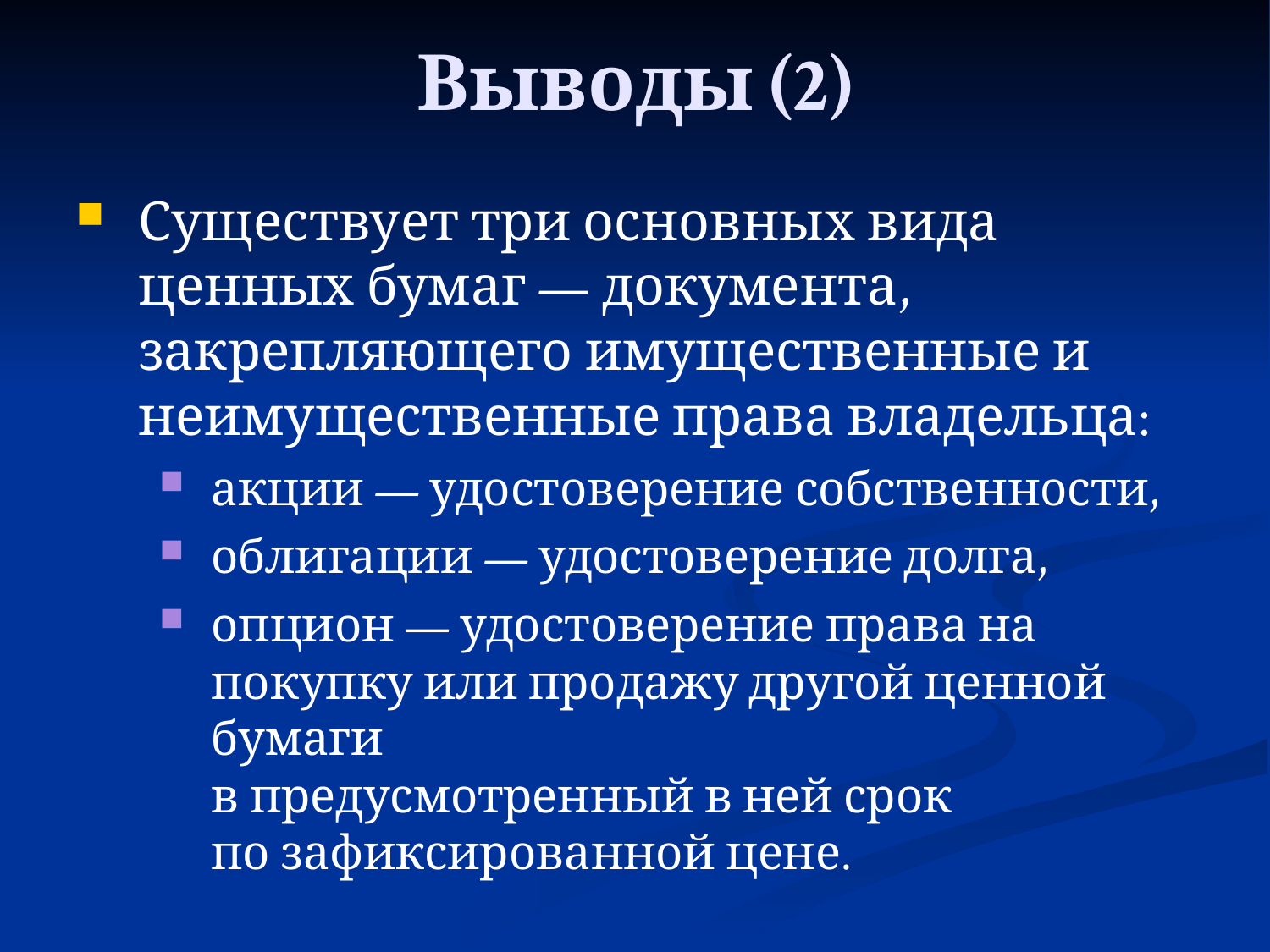

Выводы (2)
Существует три основных вида ценных бумаг — документа, закрепляющего имущественные и неимущественные права владельца:
акции — удостоверение собственности,
облигации — удостоверение долга,
опцион — удостоверение права на покупку или продажу другой ценной бумаги
в предусмотренный в ней срок
по зафиксированной цене.